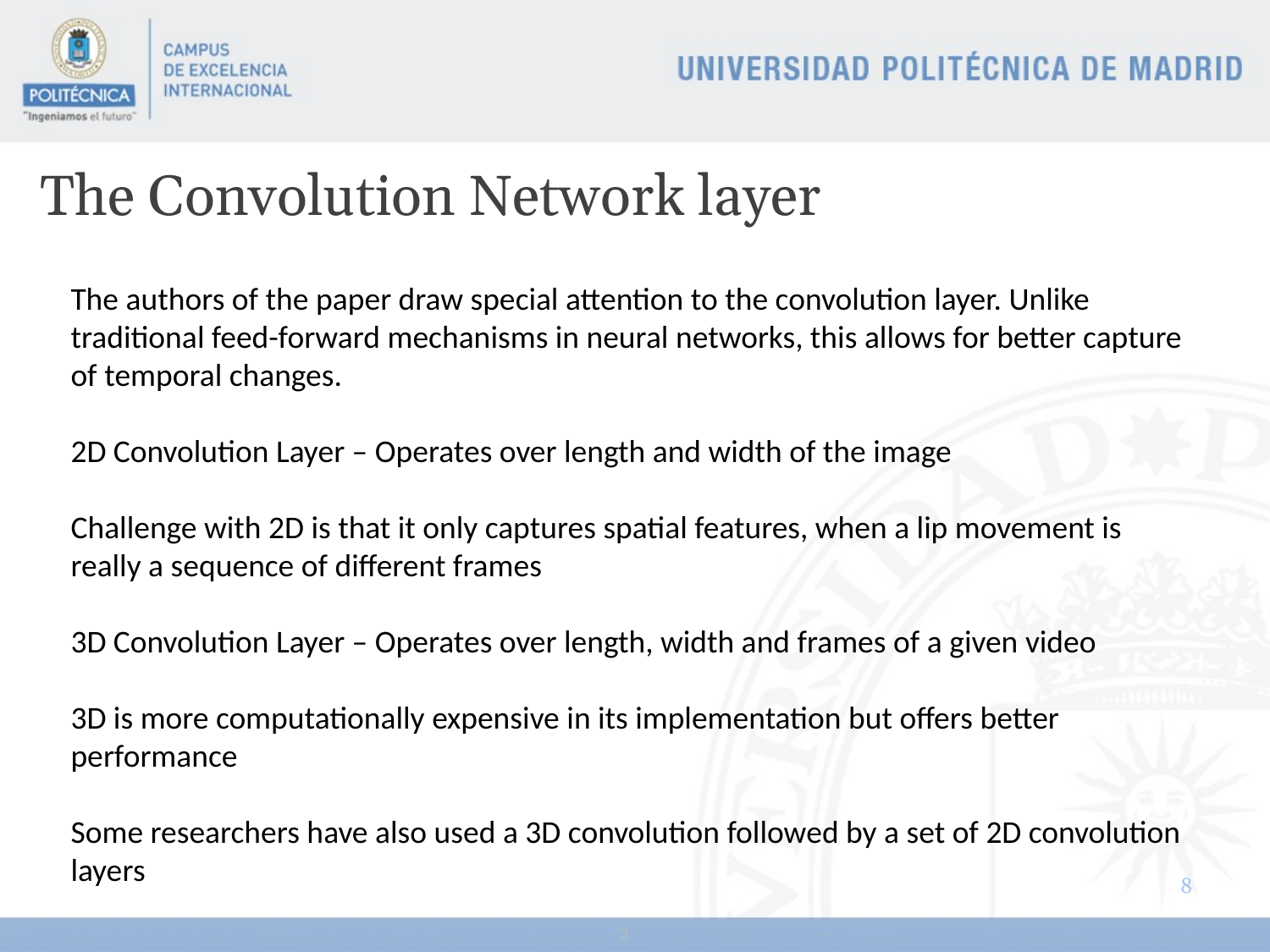

# The Convolution Network layer
The authors of the paper draw special attention to the convolution layer. Unlike traditional feed-forward mechanisms in neural networks, this allows for better capture of temporal changes.

2D Convolution Layer – Operates over length and width of the image

Challenge with 2D is that it only captures spatial features, when a lip movement is really a sequence of different frames

3D Convolution Layer – Operates over length, width and frames of a given video

3D is more computationally expensive in its implementation but offers better performance

Some researchers have also used a 3D convolution followed by a set of 2D convolution layers
8
2